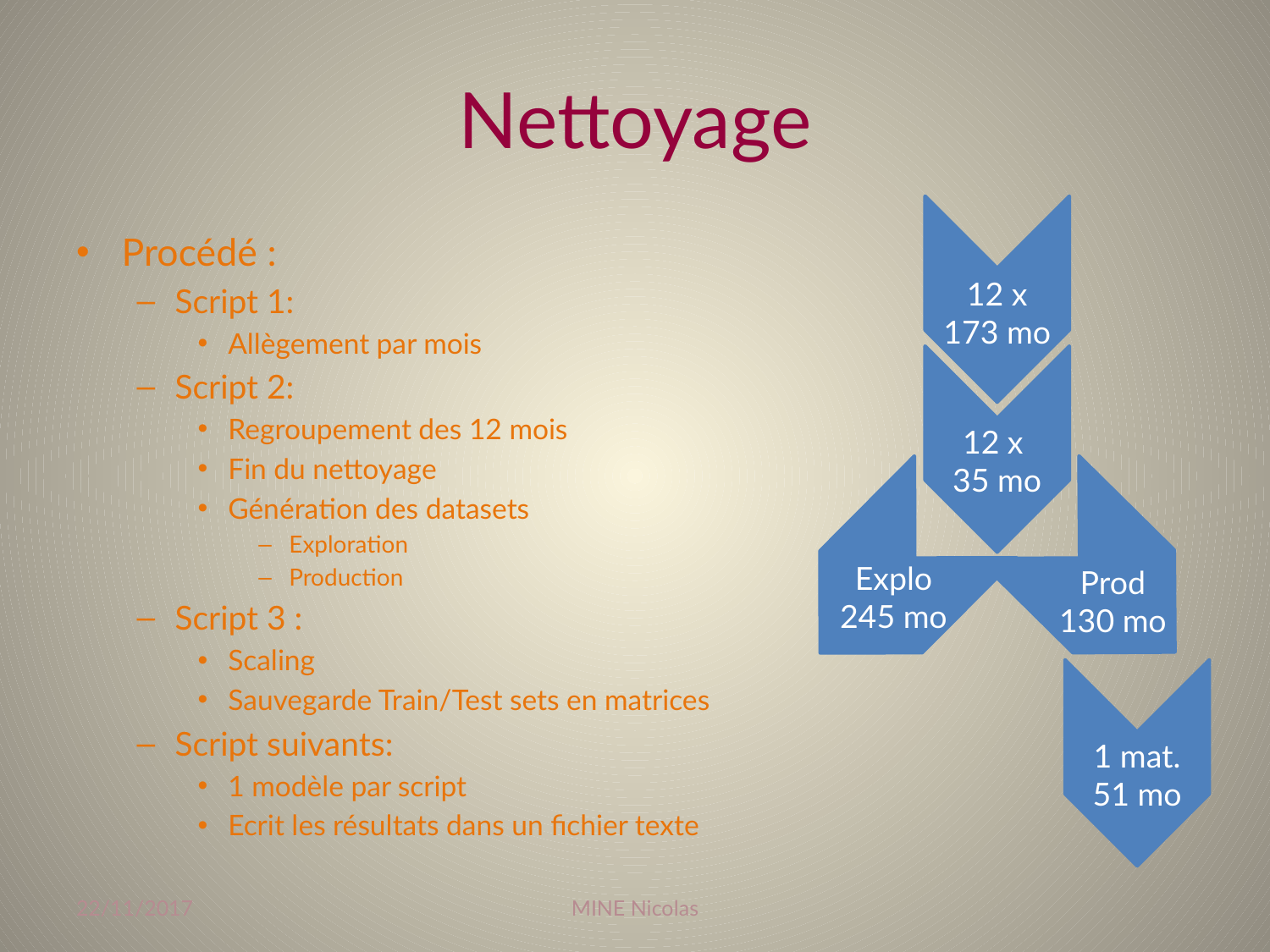

# Nettoyage

Procédé :
Script 1:
Allègement par mois
Script 2:
Regroupement des 12 mois
Fin du nettoyage
Génération des datasets
Exploration
Production
Script 3 :
Scaling
Sauvegarde Train/Test sets en matrices
Script suivants:
1 modèle par script
Ecrit les résultats dans un fichier texte
12 x 173 mo

12 x
35 mo

Explo
245 mo
Prod
130 mo

1 mat.
51 mo
22/11/2017
MINE Nicolas